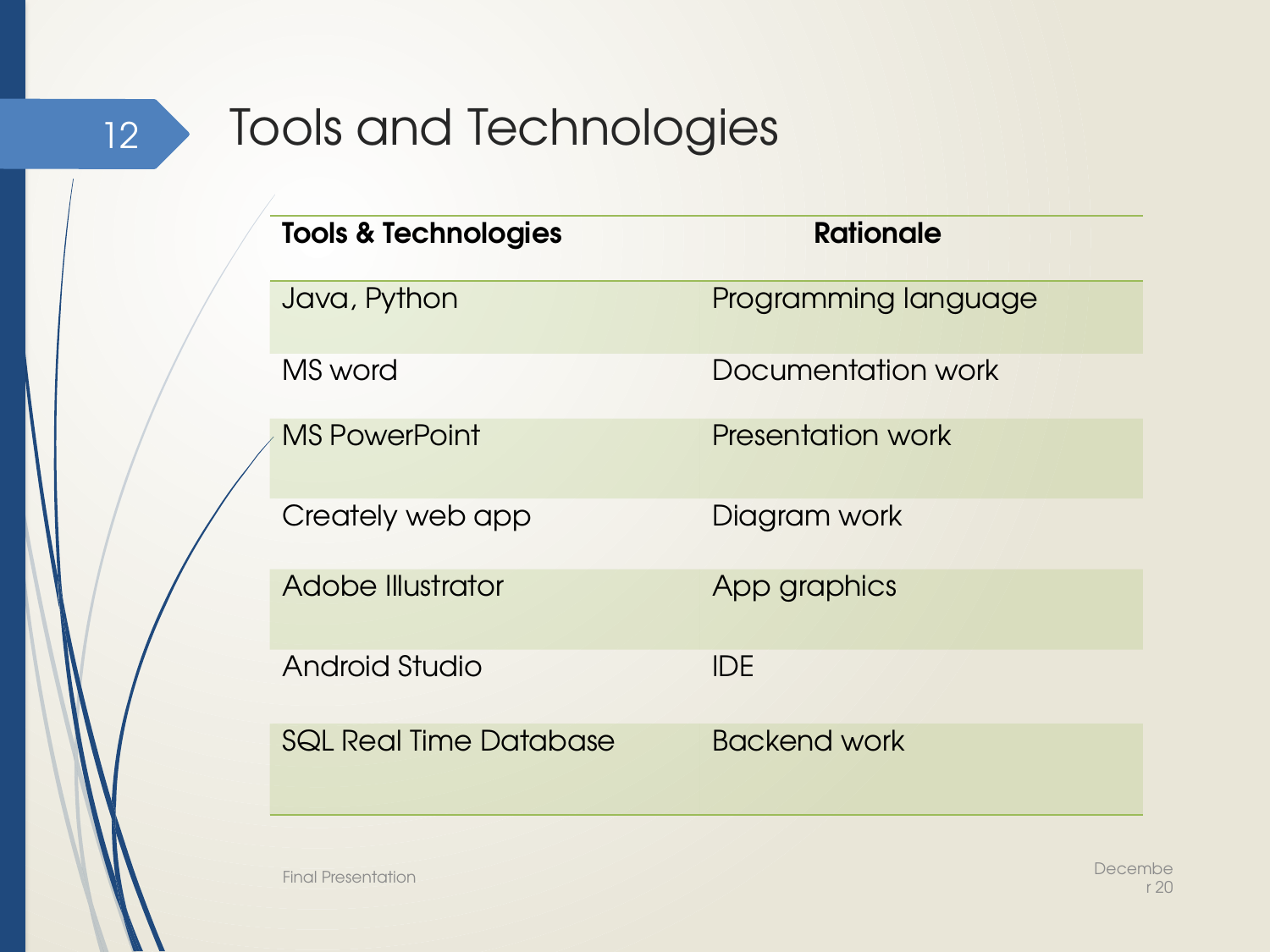

# Tools and Technologies
12
| Tools & Technologies | Rationale |
| --- | --- |
| Java, Python | Programming language |
| MS word | Documentation work |
| MS PowerPoint | Presentation work |
| Creately web app | Diagram work |
| Adobe Illustrator | App graphics |
| Android Studio | IDE |
| SQL Real Time Database | Backend work |
December 20
Final Presentation